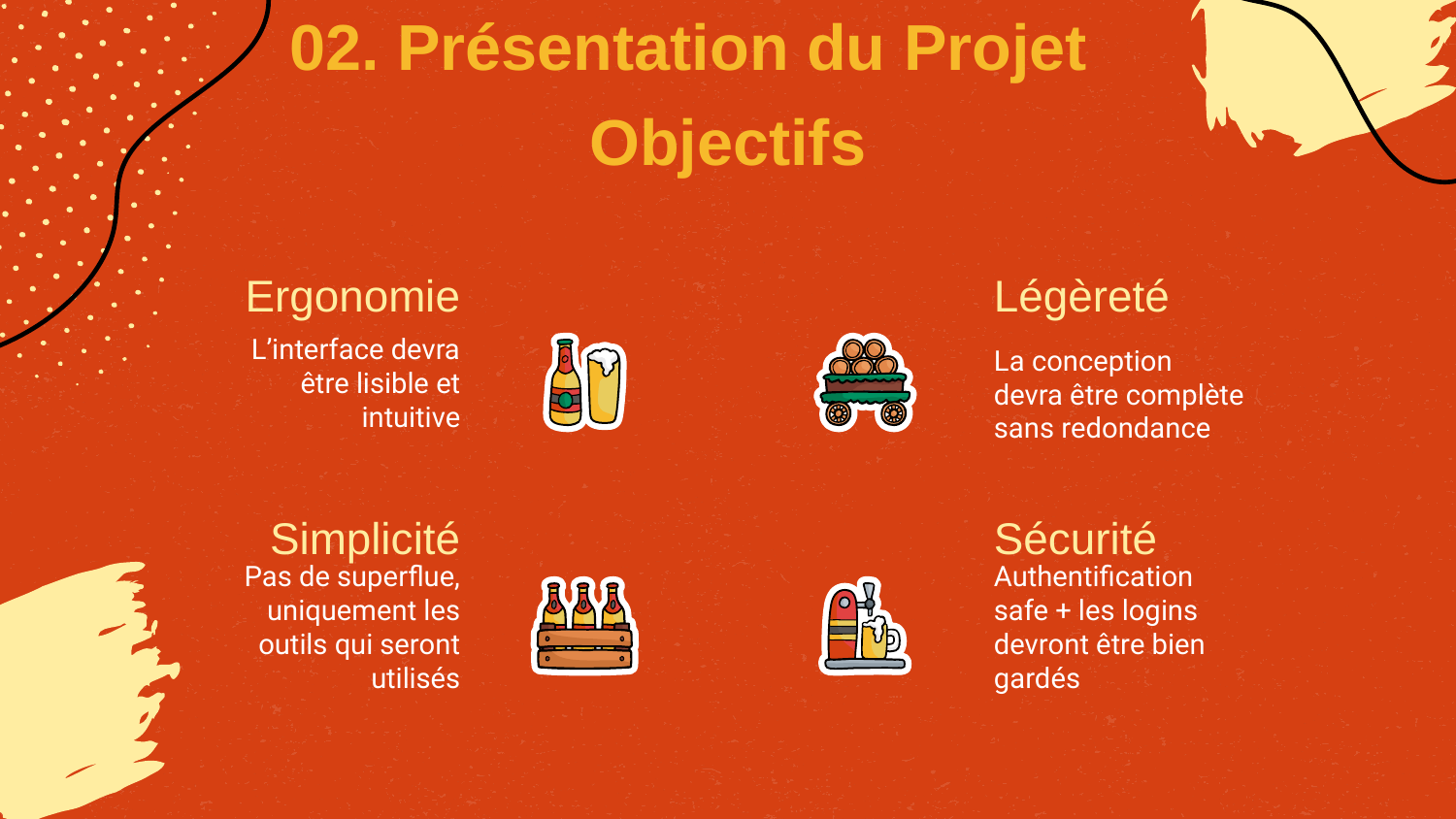

02. Présentation du Projet
# Objectifs
Ergonomie
Légèreté
L’interface devra être lisible et intuitive
La conception devra être complète sans redondance

Simplicité
Sécurité
Pas de superflue, uniquement les outils qui seront utilisés
Authentification safe + les logins devront être bien gardés